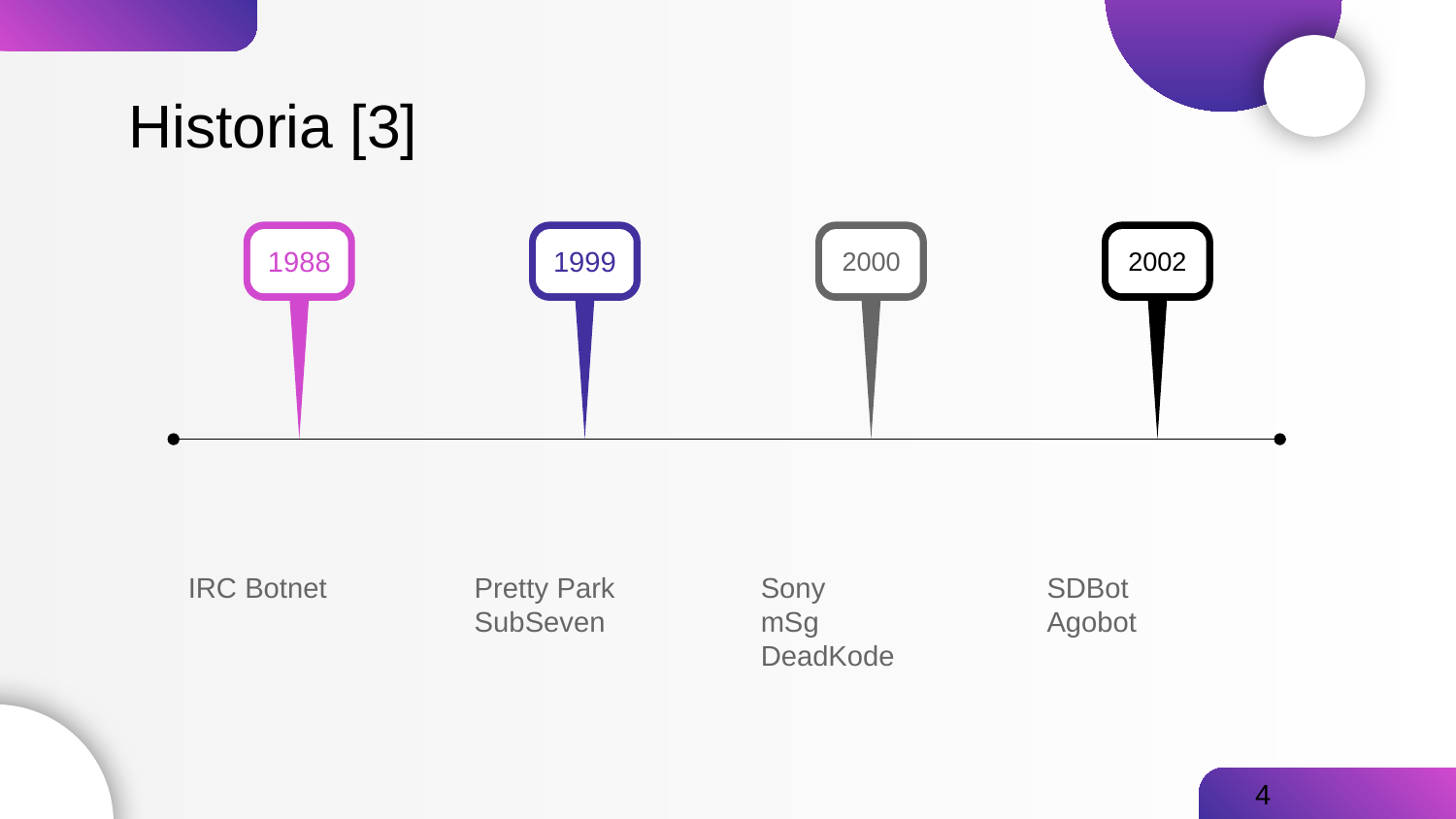

# Historia [3]

1988
1999
2000
2002

IRC Botnet
Pretty Park
SubSeven
Sony
mSg
DeadKode
SDBot
Agobot
4